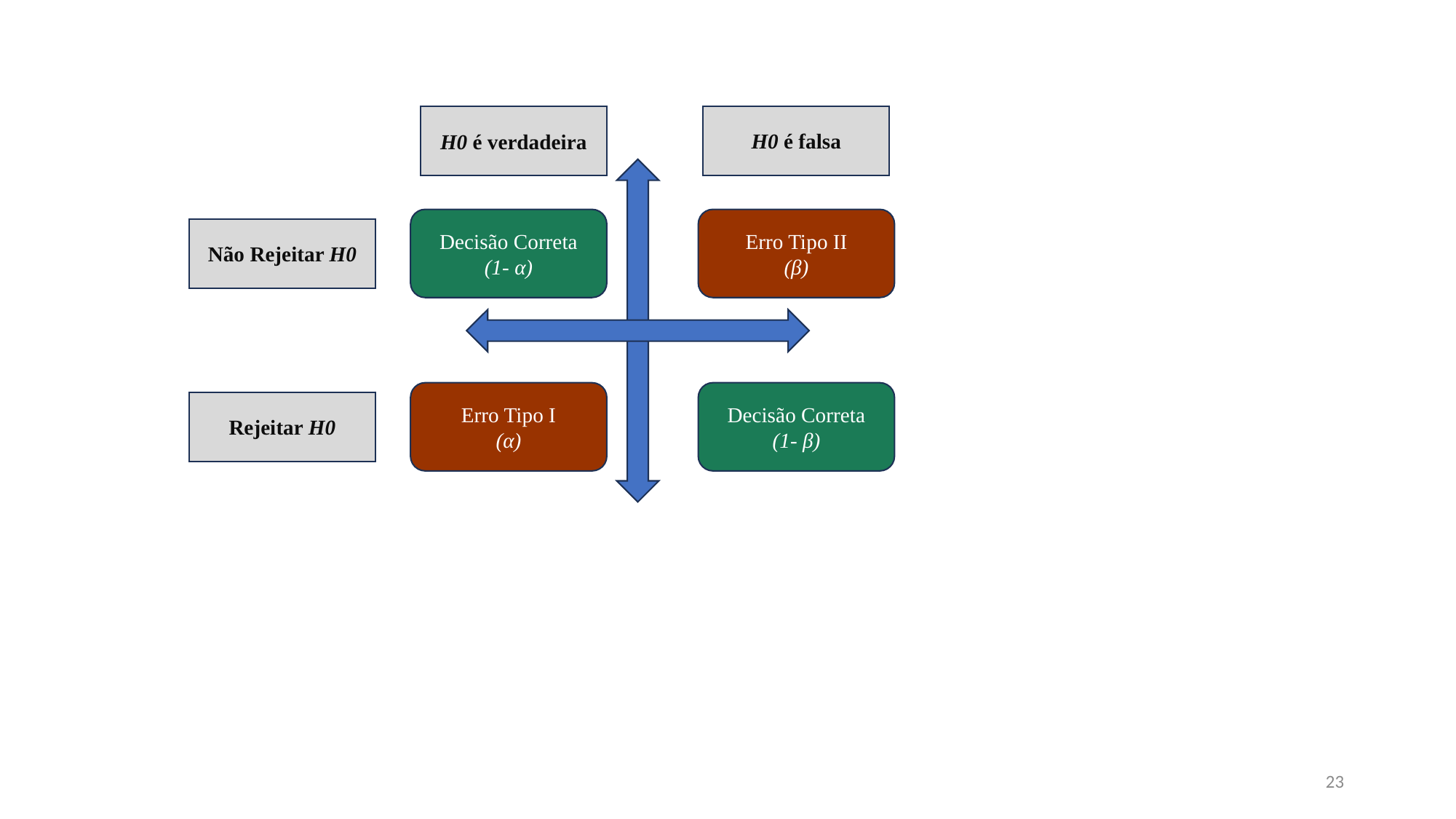

H0 é falsa
H0 é verdadeira

Erro Tipo II
(β)
Decisão Correta (1- α)
Não Rejeitar H0
Erro Tipo I
(α)
Decisão Correta (1- β)
Rejeitar H0
23